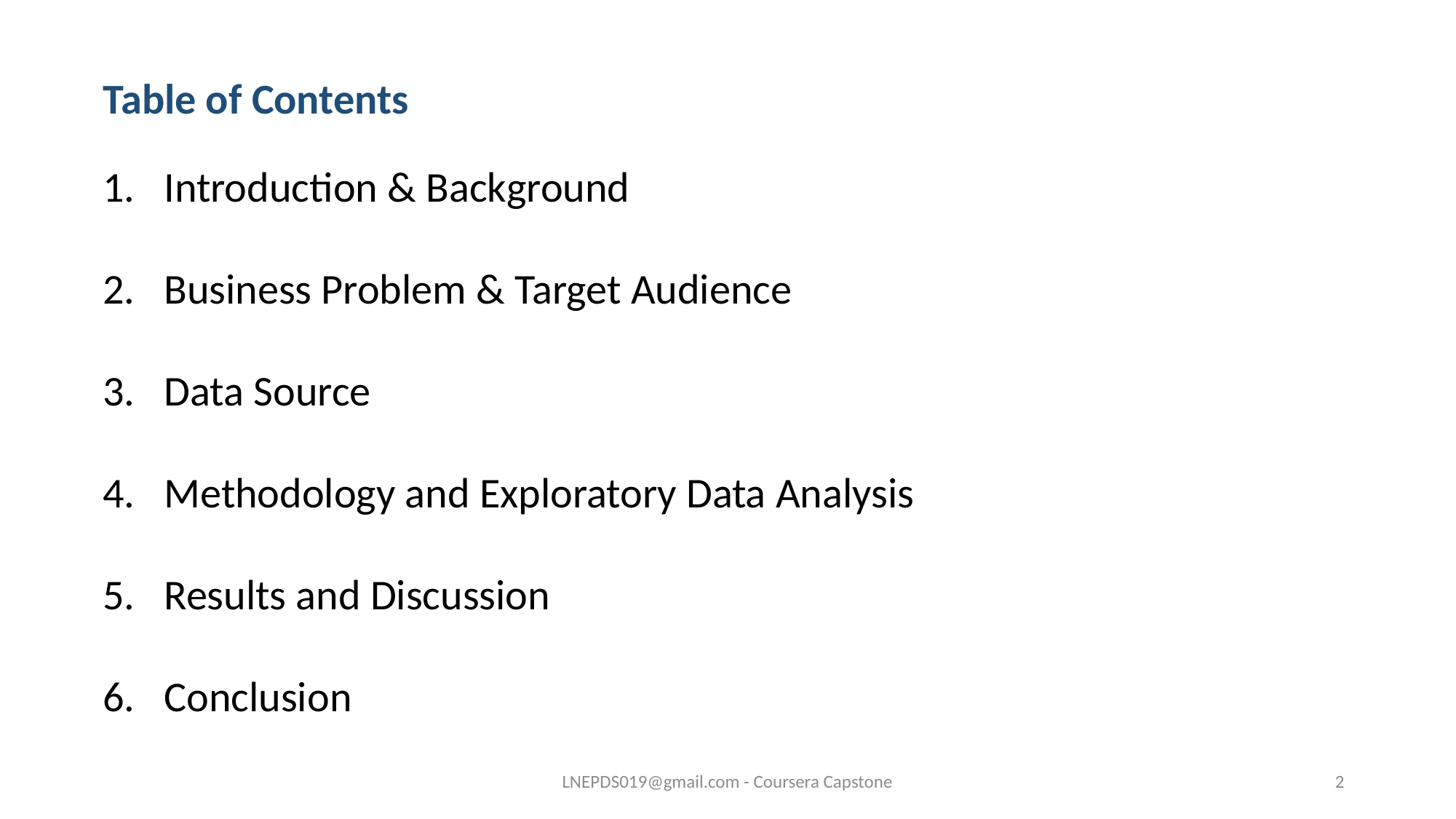

# Table of Contents
Introduction & Background

Business Problem & Target Audience

Data Source

Methodology and Exploratory Data Analysis

Results and Discussion

Conclusion
LNEPDS019@gmail.com - Coursera Capstone
2